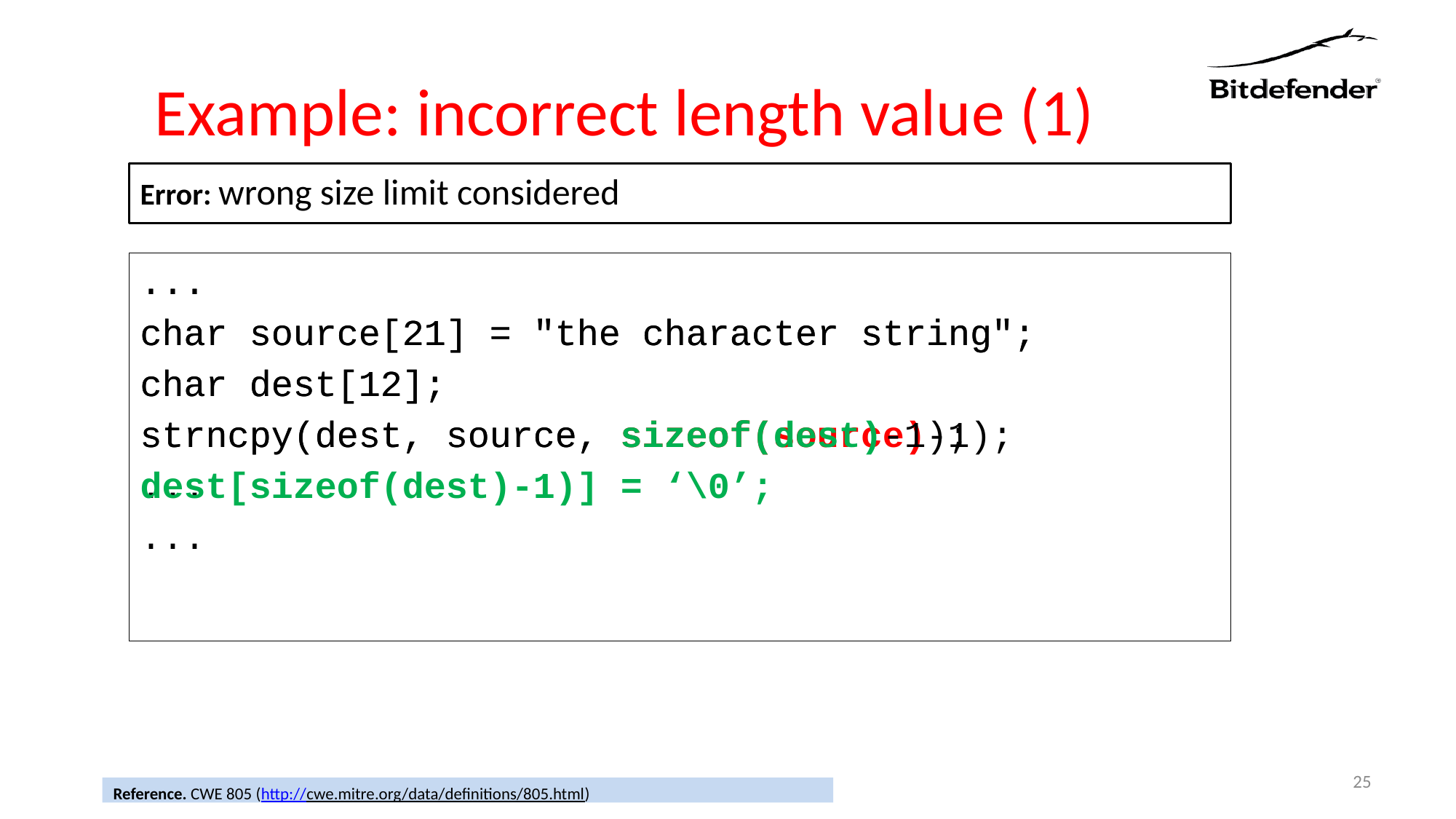

# Example: incorrect length value (1)
Error: wrong size limit considered
...
char source[21] = "the character string";
char dest[12];
strncpy(dest, source, sizeof(source)-1);
...

...
char source[21] = "the character string";
char dest[12];
strncpy(dest, source, sizeof(dest)-1);
dest[sizeof(dest)-1)] = ‘\0’;
...

25
Reference. CWE 805 (http://cwe.mitre.org/data/definitions/805.html)